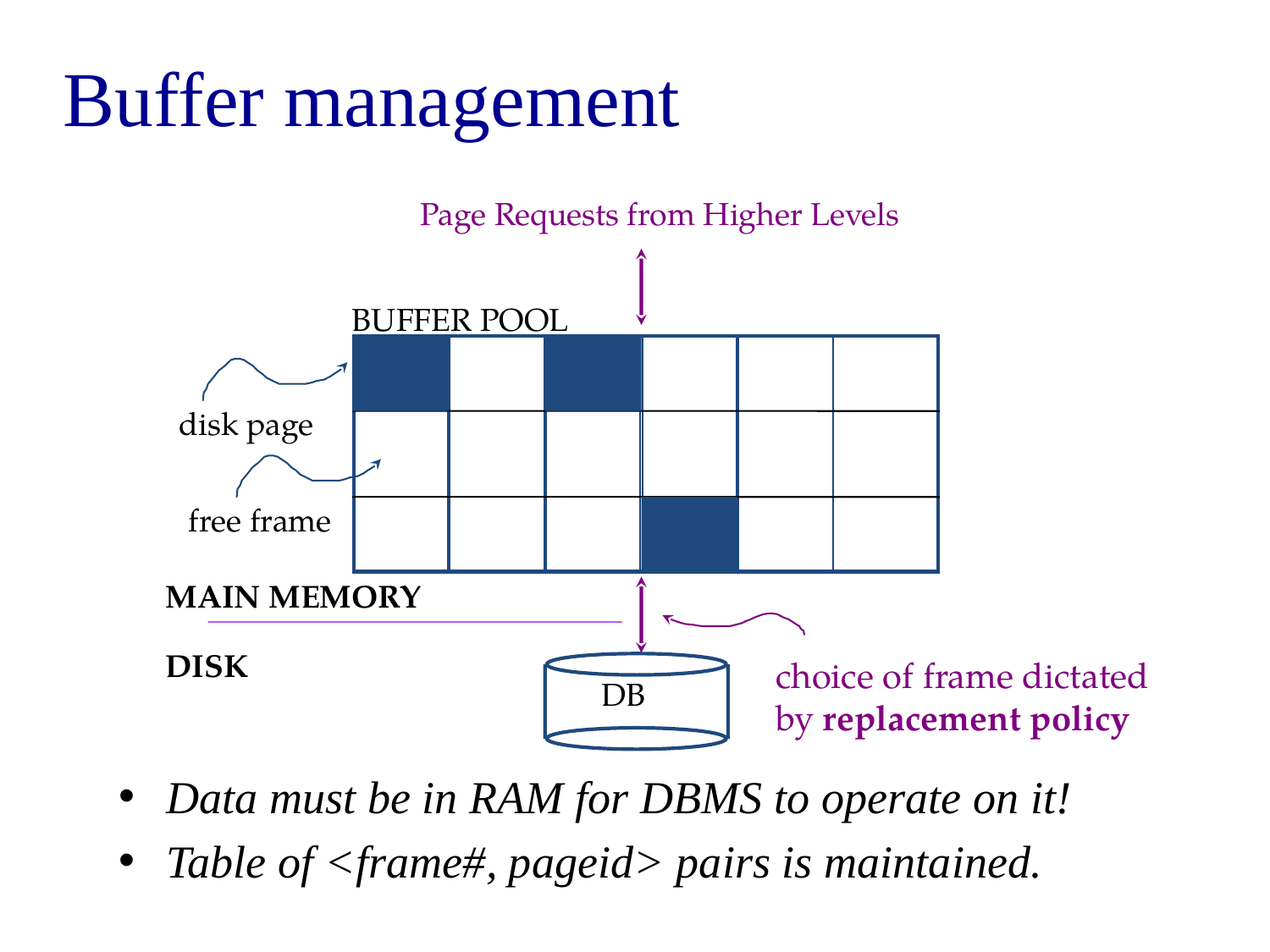

# Buffer management
Page Requests from Higher Levels

BUFFER POOL

disk page

free frame
MAIN MEMORY

DISK
choice of frame dictated
by replacement policy

DB
Data must be in RAM for DBMS to operate on it!
Table of <frame#, pageid> pairs is maintained.